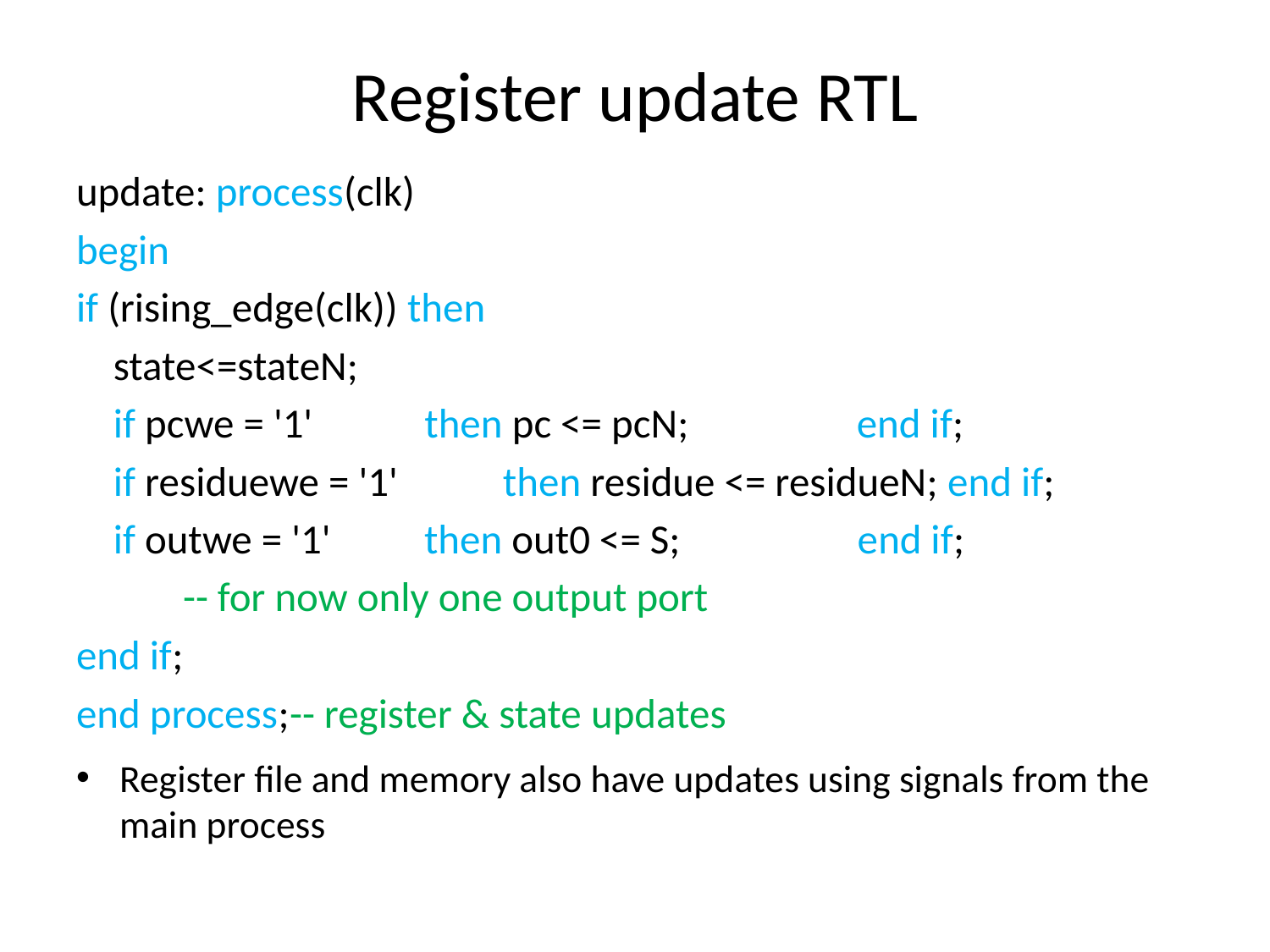

# Register update RTL
update: process(clk)
begin
if (rising_edge(clk)) then
    state<=stateN;
    if pcwe = '1'            then pc <= pcN;                  end if;
    if residuewe = '1'	then residue <= residueN; end if;
    if outwe = '1'          then out0 <= S;                   end if;
	-- for now only one output port
end if;
end process;	-- register & state updates
Register file and memory also have updates using signals from the main process